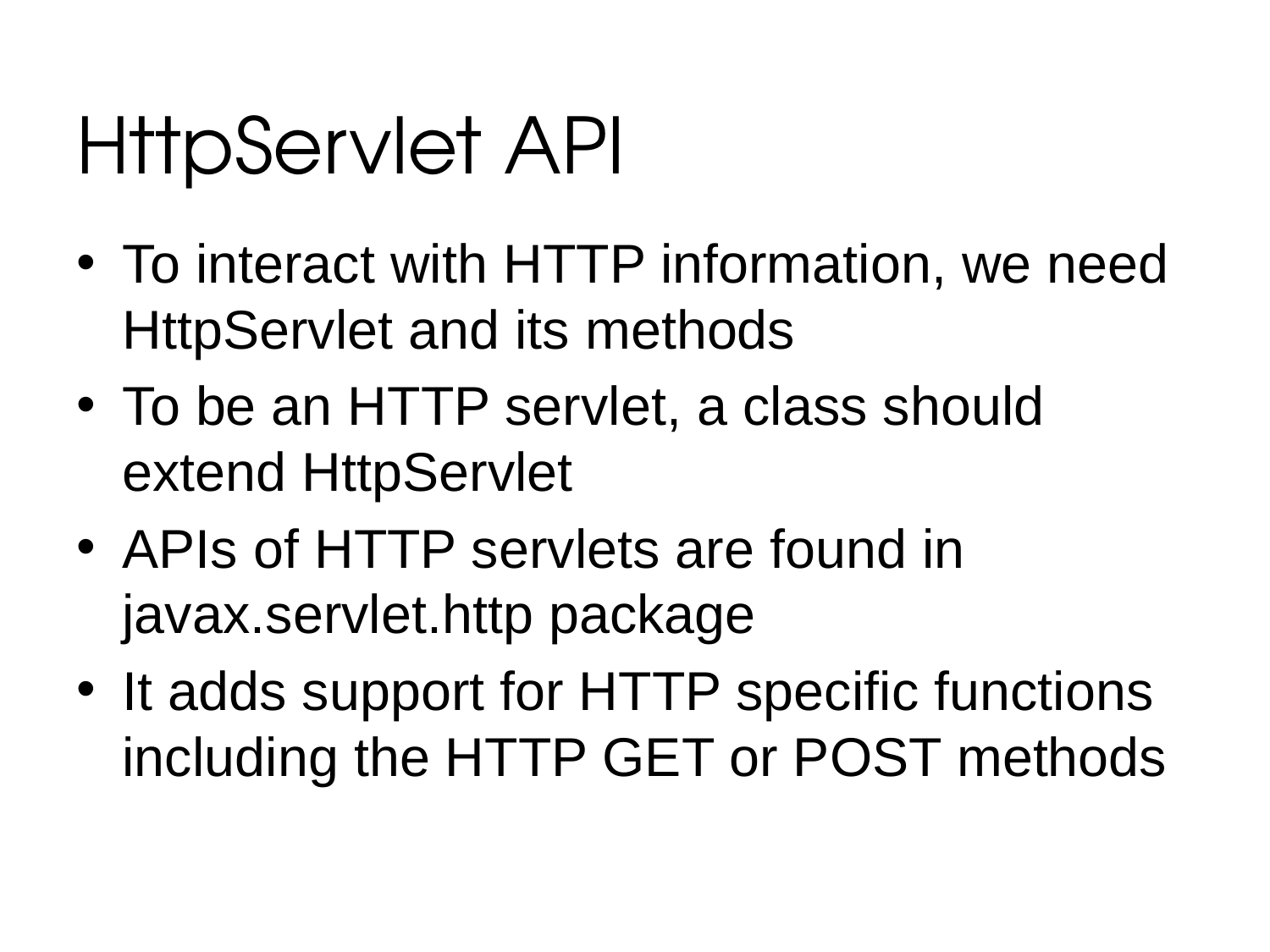

# HttpServlet API
To interact with HTTP information, we need HttpServlet and its methods
To be an HTTP servlet, a class should extend HttpServlet
APIs of HTTP servlets are found in javax.servlet.http package
It adds support for HTTP specific functions including the HTTP GET or POST methods